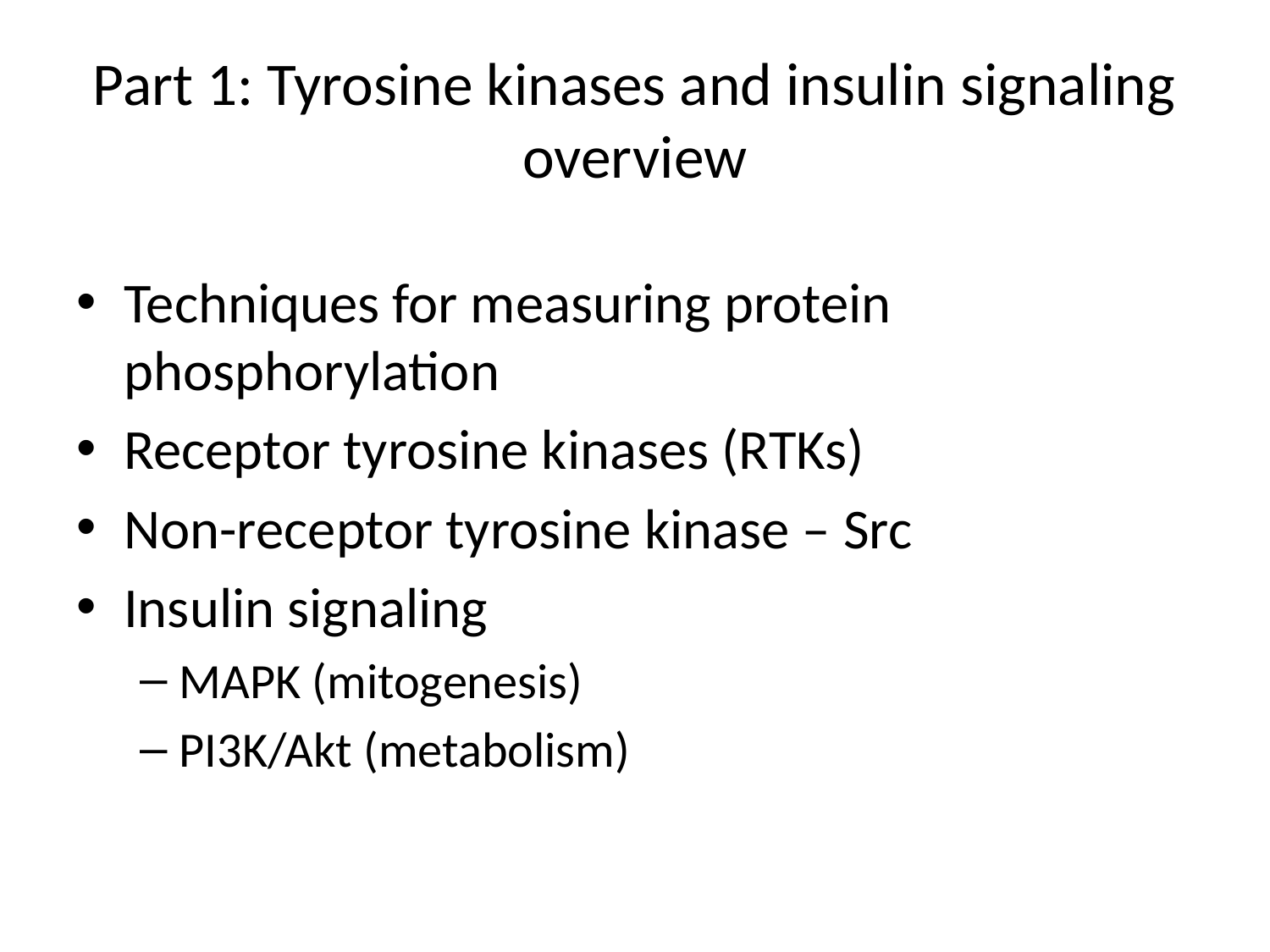

# Part 1: Tyrosine kinases and insulin signaling overview
Techniques for measuring protein phosphorylation
Receptor tyrosine kinases (RTKs)
Non-receptor tyrosine kinase – Src
Insulin signaling
MAPK (mitogenesis)
PI3K/Akt (metabolism)